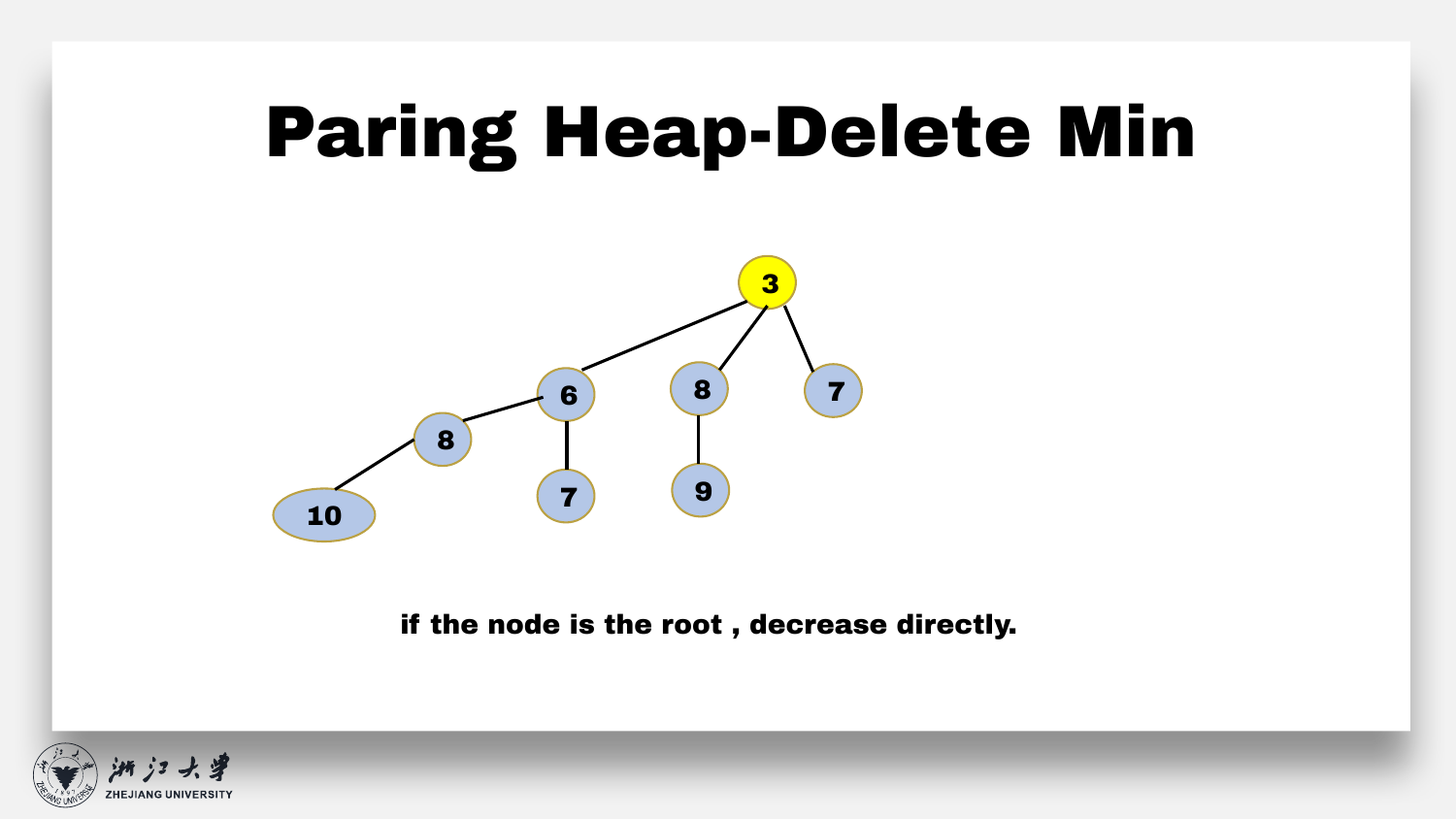

Paring Heap-Delete Min
3
8
7
6
8
9
7
10
if the node is the root , decrease directly.